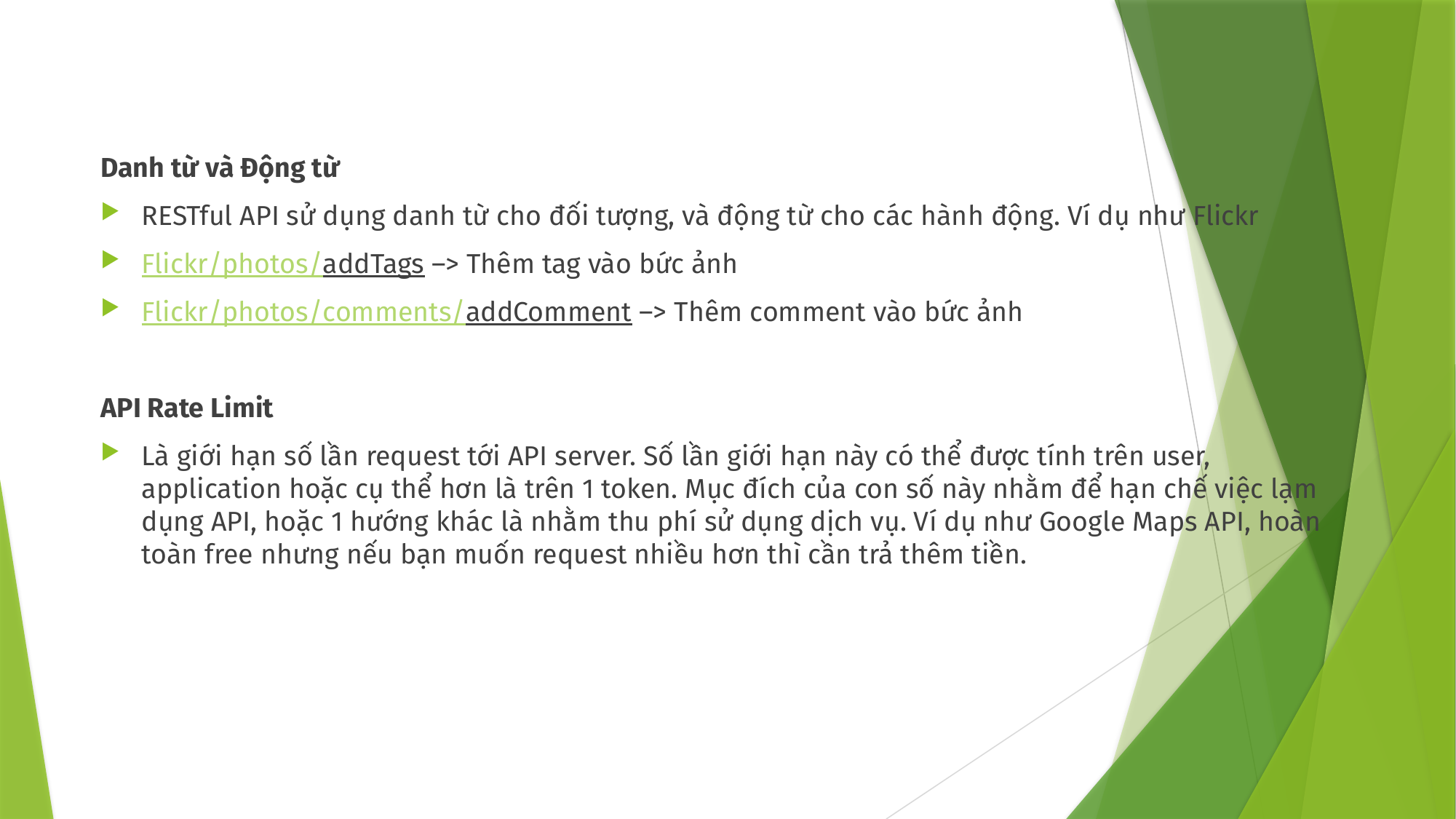

Danh từ và Động từ
RESTful API sử dụng danh từ cho đối tượng, và động từ cho các hành động. Ví dụ như Flickr
Flickr/photos/addTags –> Thêm tag vào bức ảnh
Flickr/photos/comments/addComment –> Thêm comment vào bức ảnh

API Rate Limit
Là giới hạn số lần request tới API server. Số lần giới hạn này có thể được tính trên user, application hoặc cụ thể hơn là trên 1 token. Mục đích của con số này nhằm để hạn chế việc lạm dụng API, hoặc 1 hướng khác là nhằm thu phí sử dụng dịch vụ. Ví dụ như Google Maps API, hoàn toàn free nhưng nếu bạn muốn request nhiều hơn thì cần trả thêm tiền.